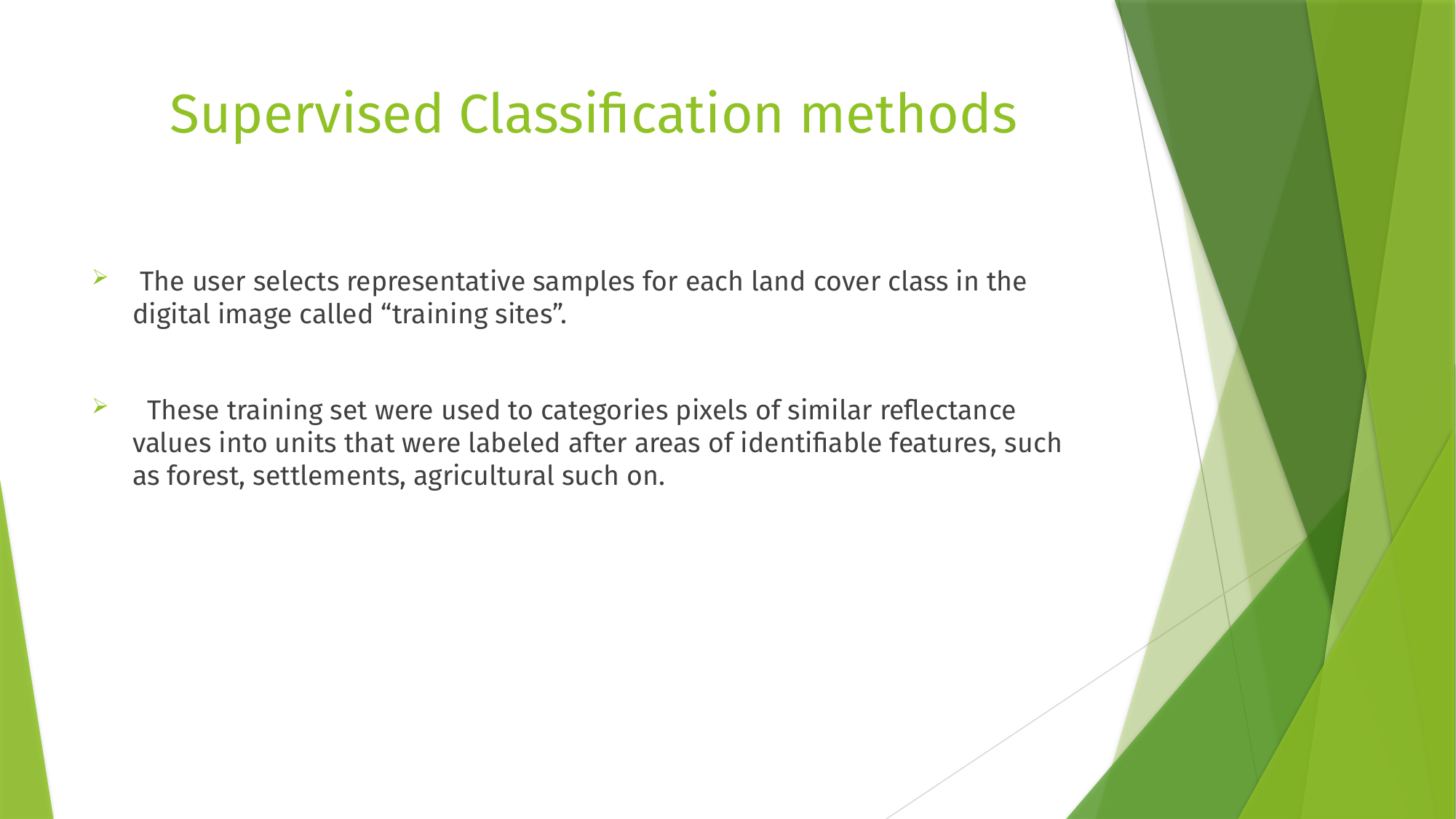

# Supervised Classification methods
 The user selects representative samples for each land cover class in the digital image called “training sites”.

  These training set were used to categories pixels of similar reflectance values into units that were labeled after areas of identifiable features, such as forest, settlements, agricultural such on.